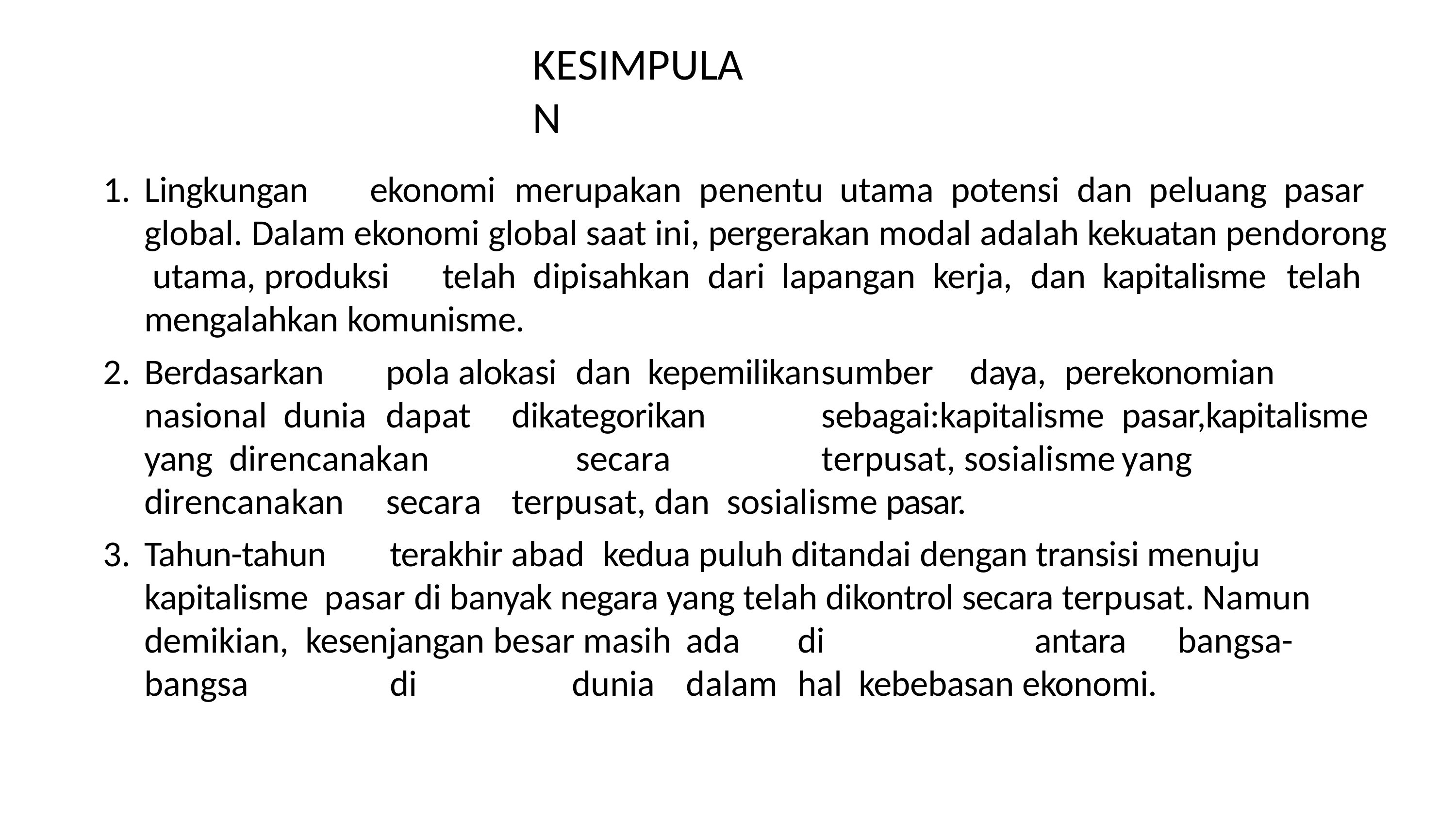

# KESIMPULAN
Lingkungan	ekonomi	merupakan	penentu	utama	potensi	dan	peluang	pasar  global. Dalam ekonomi global saat ini, pergerakan modal adalah kekuatan pendorong  utama, produksi	telah	dipisahkan		dari	lapangan	kerja,	dan	kapitalisme		telah  mengalahkan komunisme.
Berdasarkan	pola alokasi	dan	kepemilikan	sumber	daya,	perekonomian nasional  dunia	dapat	dikategorikan	sebagai:kapitalisme	pasar,kapitalisme	yang  direncanakan		secara	terpusat, sosialisme	yang	direncanakan	secara	terpusat, dan  sosialisme pasar.
Tahun-tahun	terakhir abad	kedua puluh ditandai dengan transisi menuju kapitalisme  pasar di banyak negara yang telah dikontrol secara terpusat. Namun demikian,  kesenjangan besar masih	ada	di	antara	bangsa-bangsa	di	dunia	dalam	hal  kebebasan ekonomi.